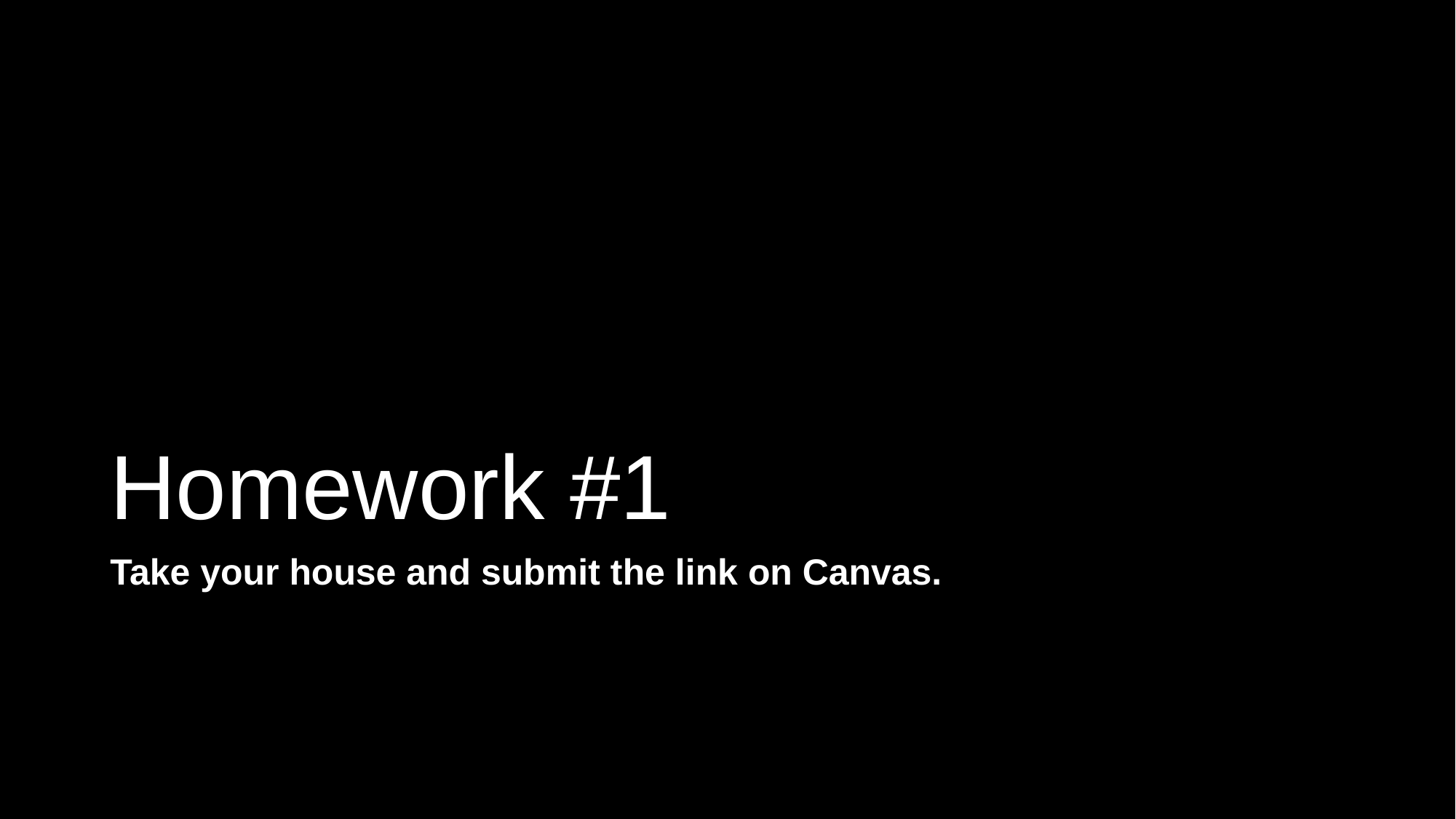

# Homework #1
Take your house and submit the link on Canvas.